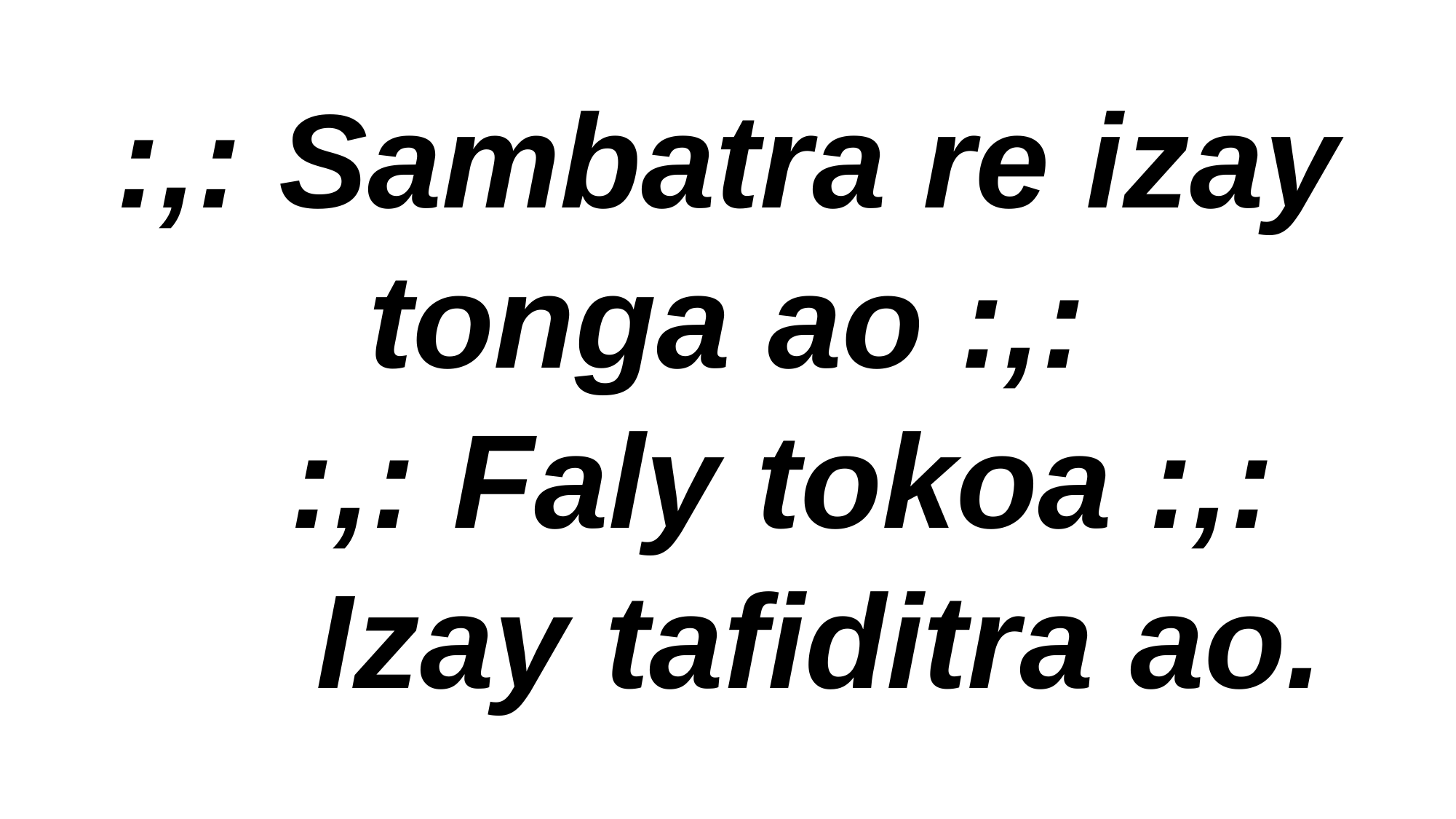

:,: Sambatra re izay tonga ao :,:
   :,: Faly tokoa :,:
     Izay tafiditra ao.